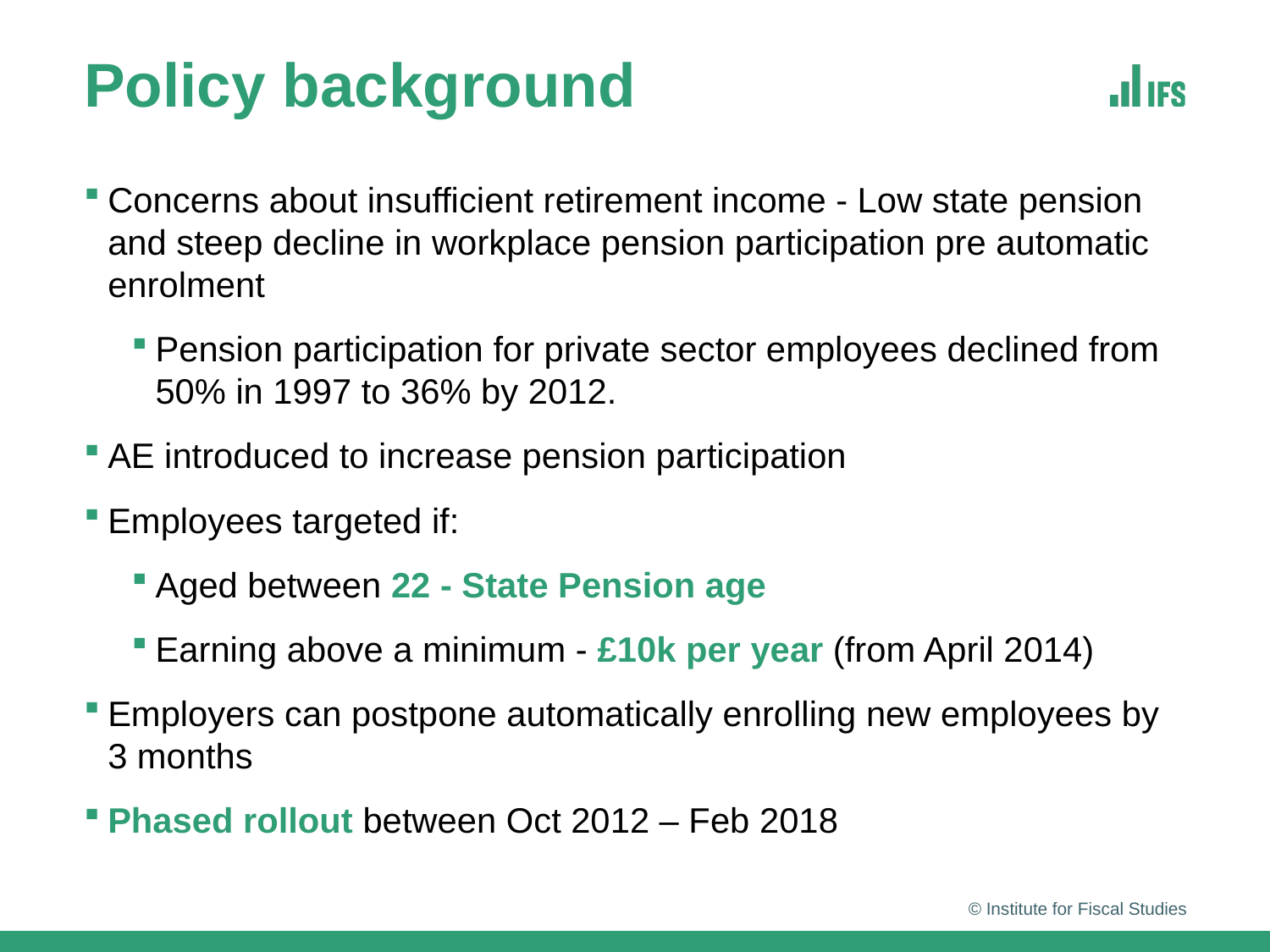

# Policy background
Concerns about insufficient retirement income - Low state pension and steep decline in workplace pension participation pre automatic enrolment
Pension participation for private sector employees declined from 50% in 1997 to 36% by 2012.
AE introduced to increase pension participation
Employees targeted if:
Aged between 22 - State Pension age
Earning above a minimum - £10k per year (from April 2014)
Employers can postpone automatically enrolling new employees by 3 months
Phased rollout between Oct 2012 – Feb 2018
© Institute for Fiscal Studies